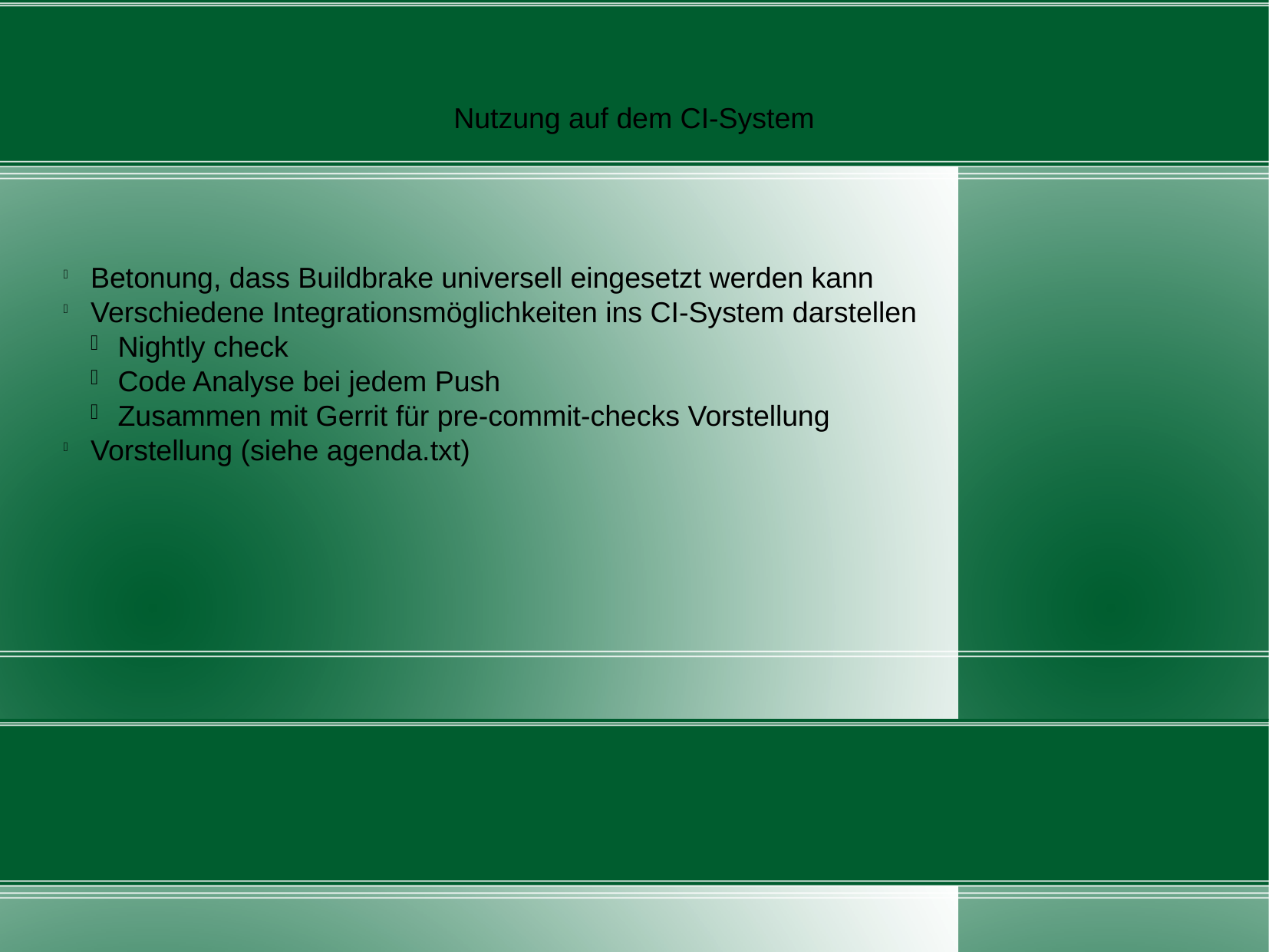

Nutzung auf dem CI-System
Betonung, dass Buildbrake universell eingesetzt werden kann
Verschiedene Integrationsmöglichkeiten ins CI-System darstellen
Nightly check
Code Analyse bei jedem Push
Zusammen mit Gerrit für pre-commit-checks Vorstellung
Vorstellung (siehe agenda.txt)